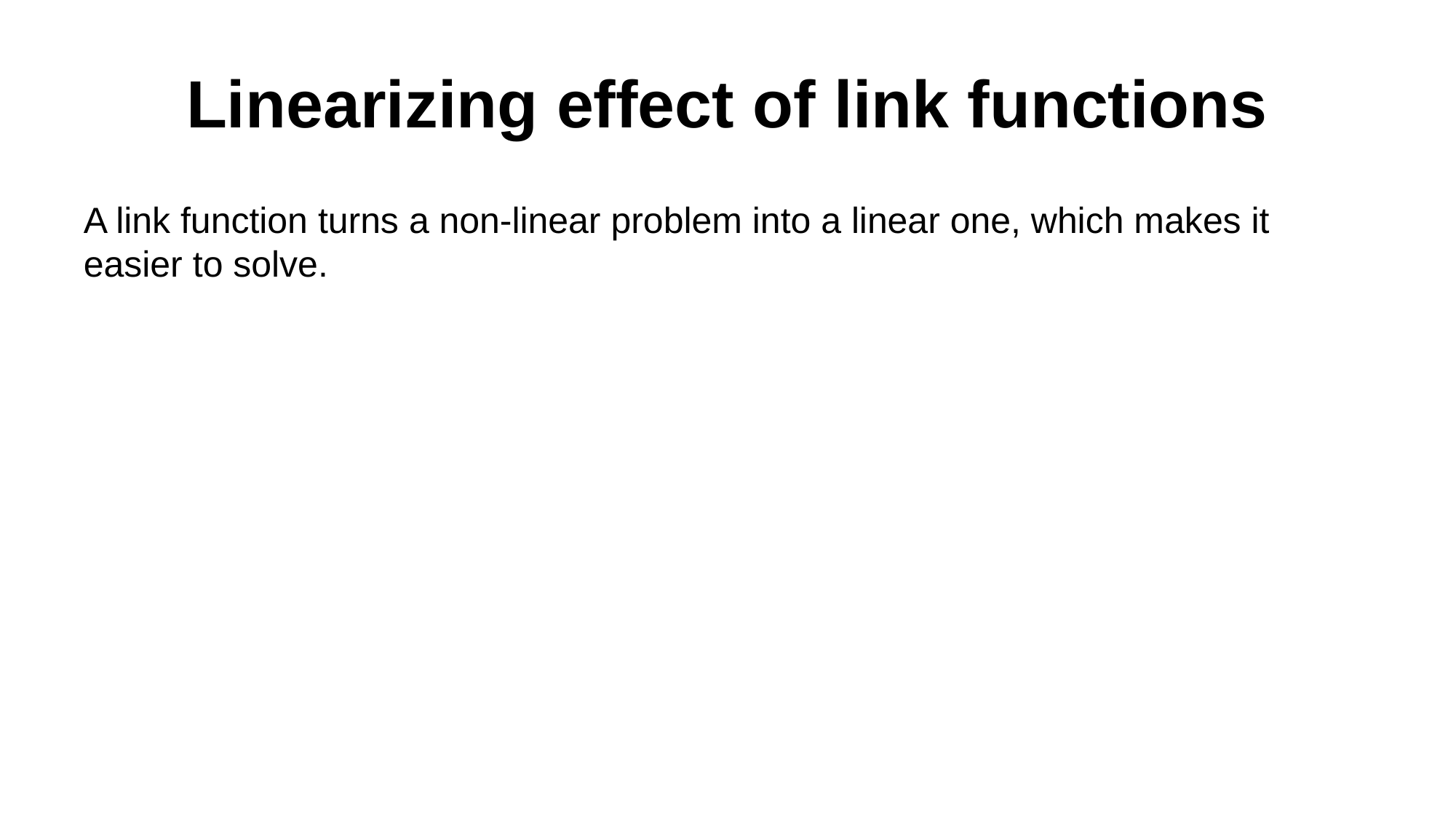

# Linearizing effect of link functions
A link function turns a non-linear problem into a linear one, which makes it easier to solve.